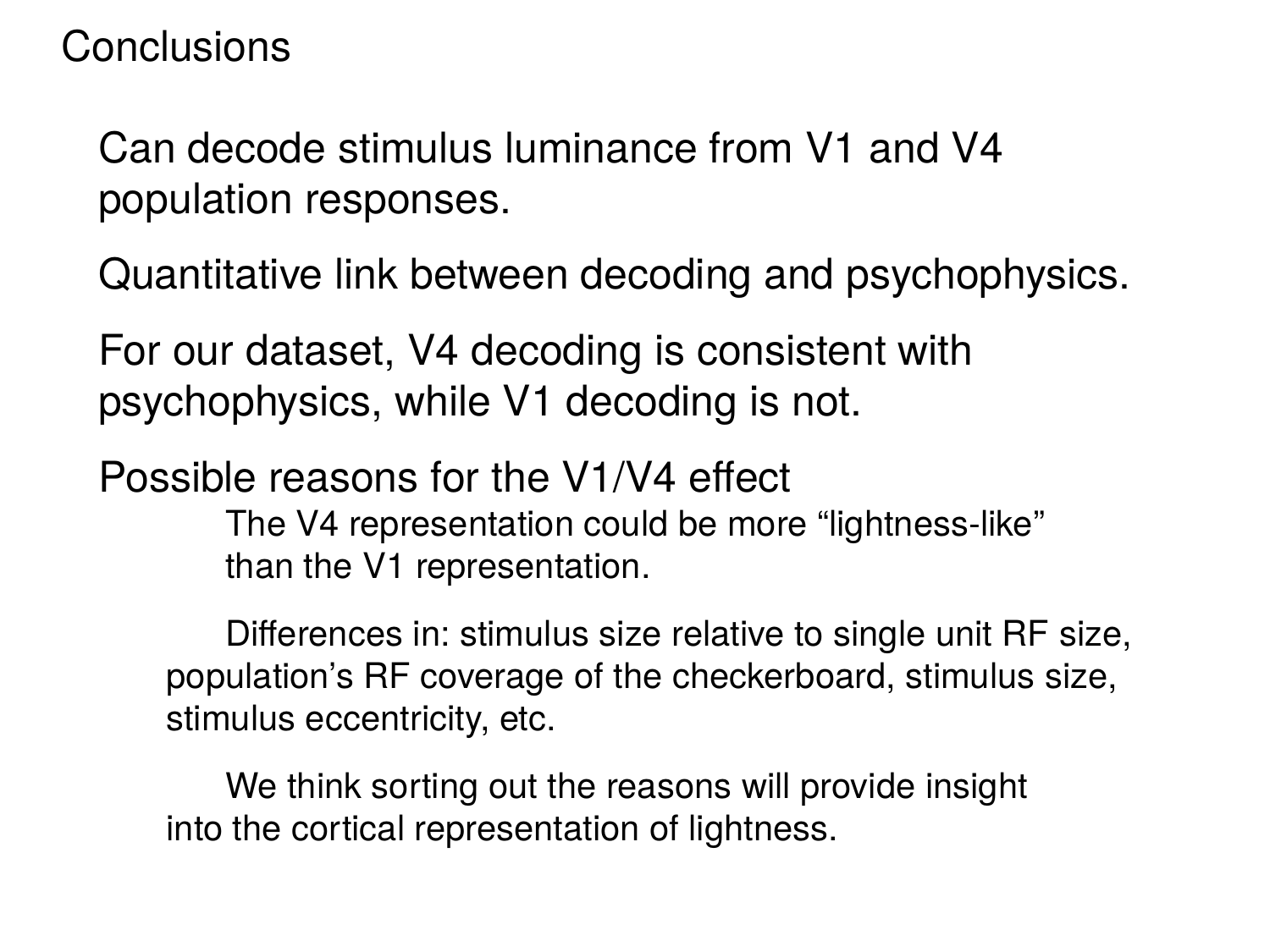

Conclusions
Can decode stimulus luminance from V1 and V4 population responses.

Quantitative link between decoding and psychophysics.

For our dataset, V4 decoding is consistent with psychophysics, while V1 decoding is not.

Possible reasons for the V1/V4 effect
	The V4 representation could be more “lightness-like”
	than the V1 representation.

	Differences in: stimulus size relative to single unit RF size,
       population’s RF coverage of the checkerboard, stimulus size,
       stimulus eccentricity, etc.

	We think sorting out the reasons will provide insight
       into the cortical representation of lightness.